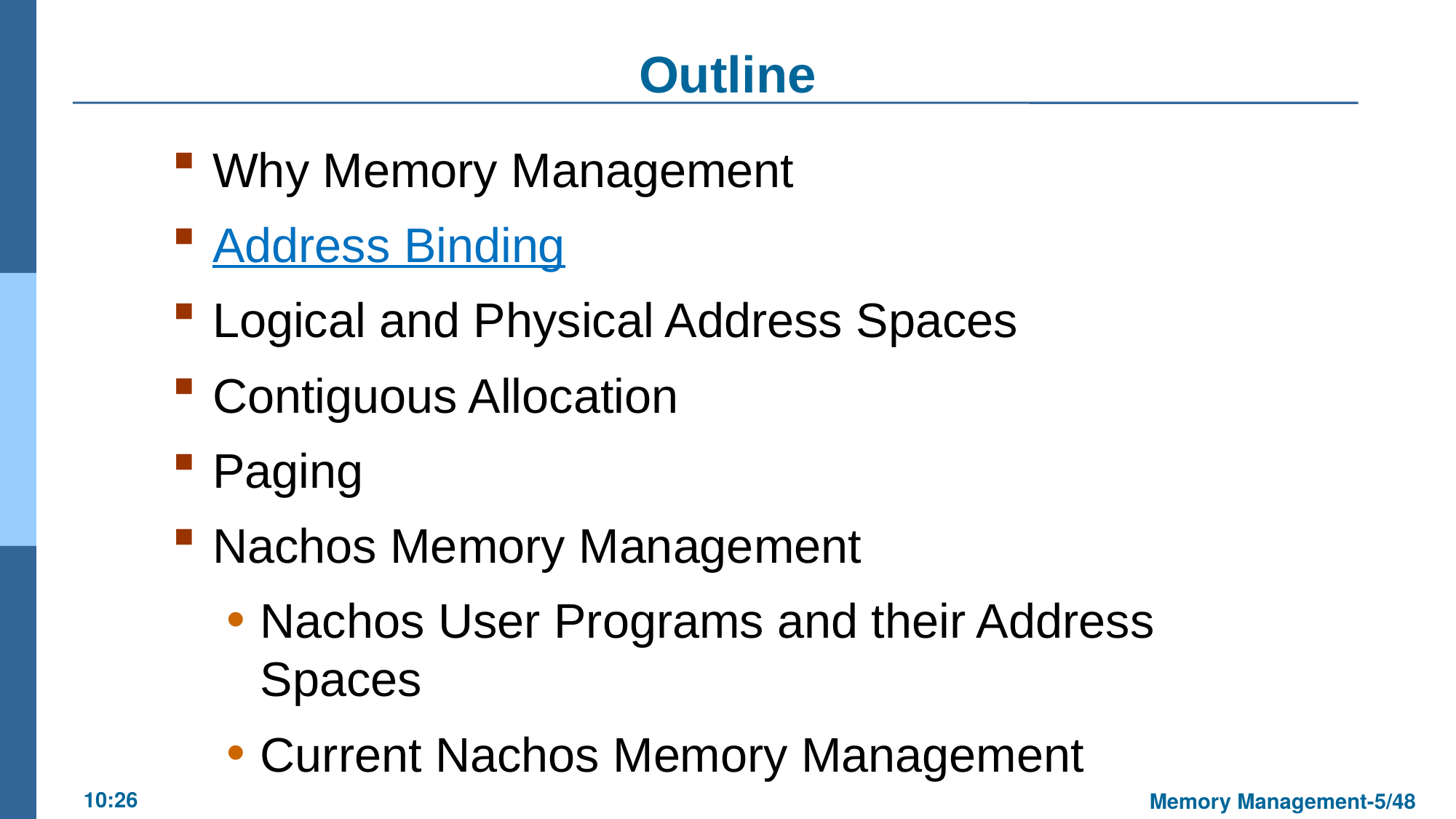

# Outline
Why Memory Management
Address Binding
Logical and Physical Address Spaces
Contiguous Allocation
Paging
Nachos Memory Management
Nachos User Programs and their Address Spaces
Current Nachos Memory Management